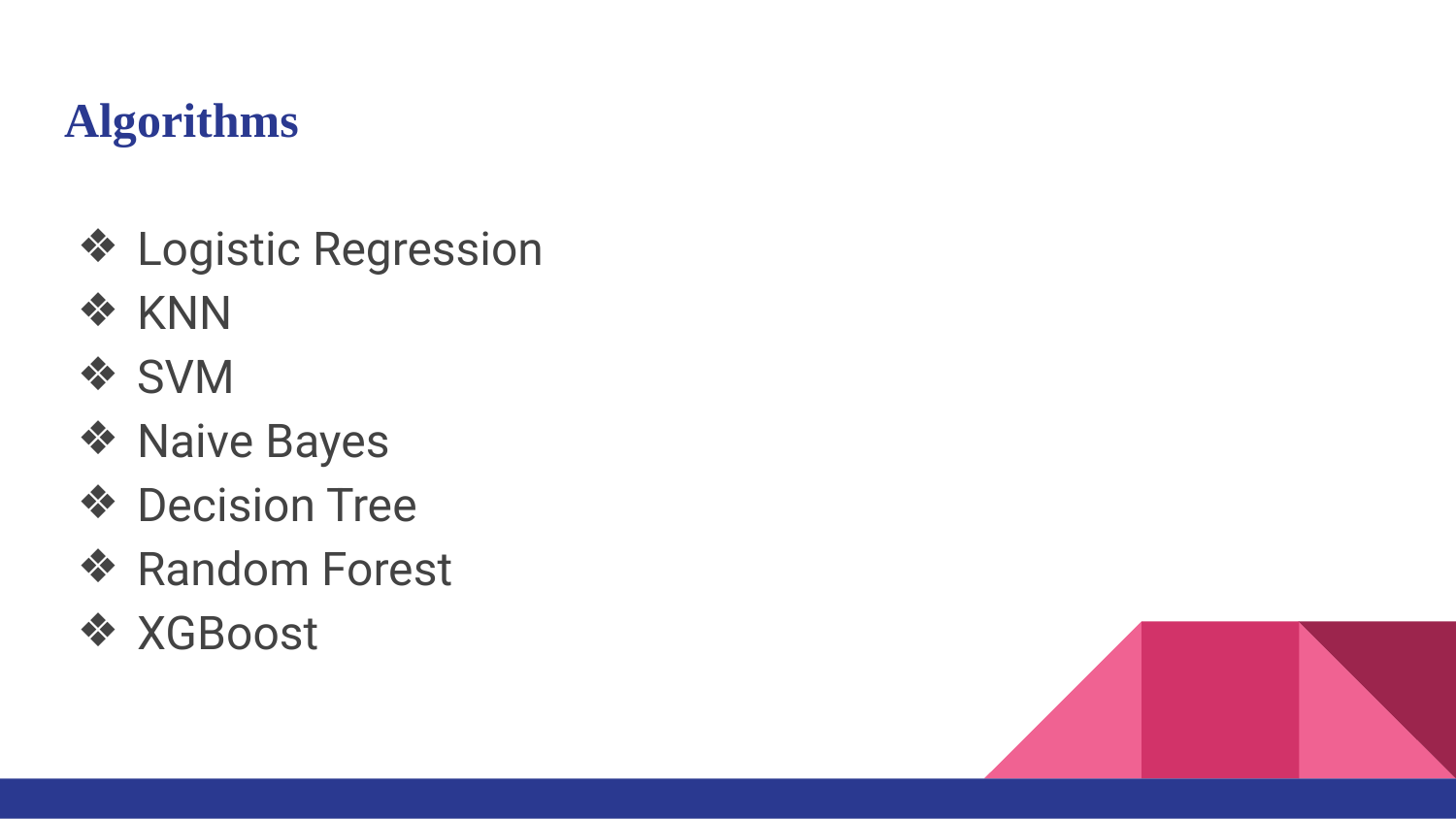

# Algorithms
Logistic Regression
KNN
SVM
Naive Bayes
Decision Tree
Random Forest
XGBoost